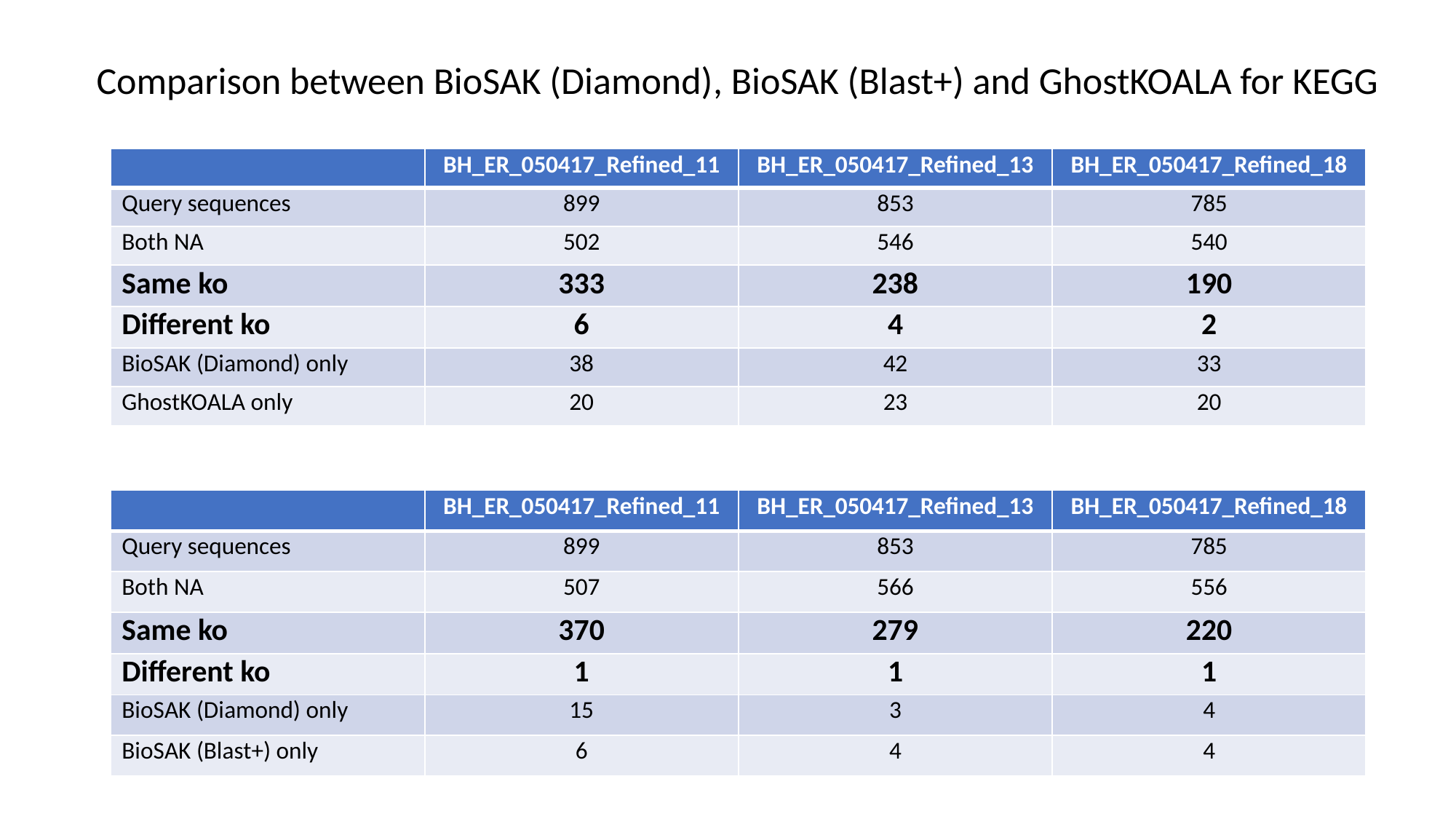

# Comparison between BioSAK (Diamond), BioSAK (Blast+) and GhostKOALA for KEGG
|  | BH\_ER\_050417\_Refined\_11 | BH\_ER\_050417\_Refined\_13 | BH\_ER\_050417\_Refined\_18 |
| --- | --- | --- | --- |
| Query sequences | 899 | 853 | 785 |
| Both NA | 502 | 546 | 540 |
| Same ko | 333 | 238 | 190 |
| Different ko | 6 | 4 | 2 |
| BioSAK (Diamond) only | 38 | 42 | 33 |
| GhostKOALA only | 20 | 23 | 20 |
|  | BH\_ER\_050417\_Refined\_11 | BH\_ER\_050417\_Refined\_13 | BH\_ER\_050417\_Refined\_18 |
| --- | --- | --- | --- |
| Query sequences | 899 | 853 | 785 |
| Both NA | 507 | 566 | 556 |
| Same ko | 370 | 279 | 220 |
| Different ko | 1 | 1 | 1 |
| BioSAK (Diamond) only | 15 | 3 | 4 |
| BioSAK (Blast+) only | 6 | 4 | 4 |